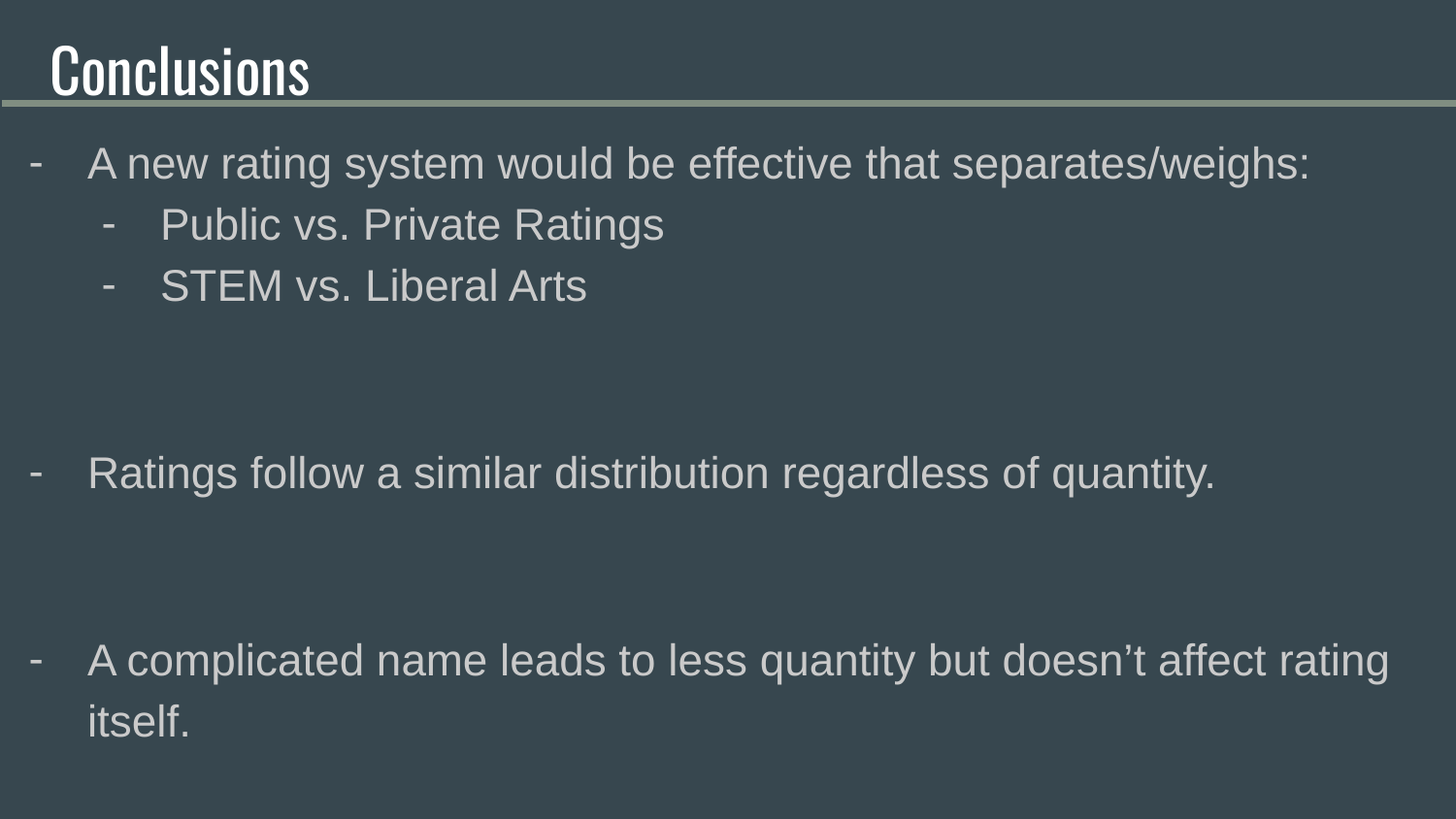

# Conclusions
A new rating system would be effective that separates/weighs:
Public vs. Private Ratings
STEM vs. Liberal Arts

Ratings follow a similar distribution regardless of quantity.

A complicated name leads to less quantity but doesn’t affect rating itself.